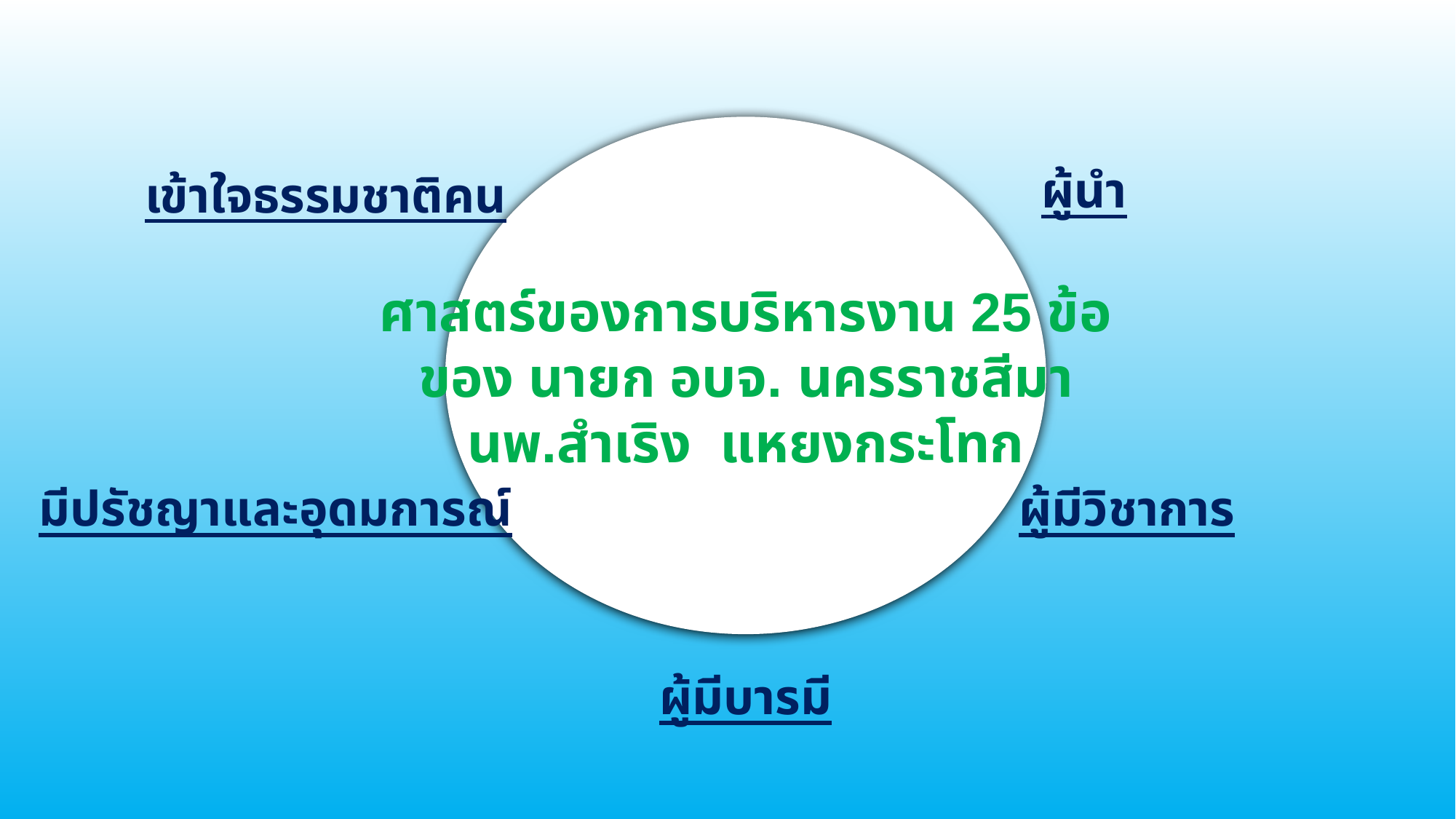

_
เข้าใจธรรมชาติคน
ผู้นำ
ศาสตร์ของการบริหารงาน 25 ข้อ
ของ นายก อบจ. นครราชสีมา
นพ.สำเริง  แหยงกระโทก
มีปรัชญาและอุดมการณ์
ผู้มีวิชาการ
ผู้มีบารมี